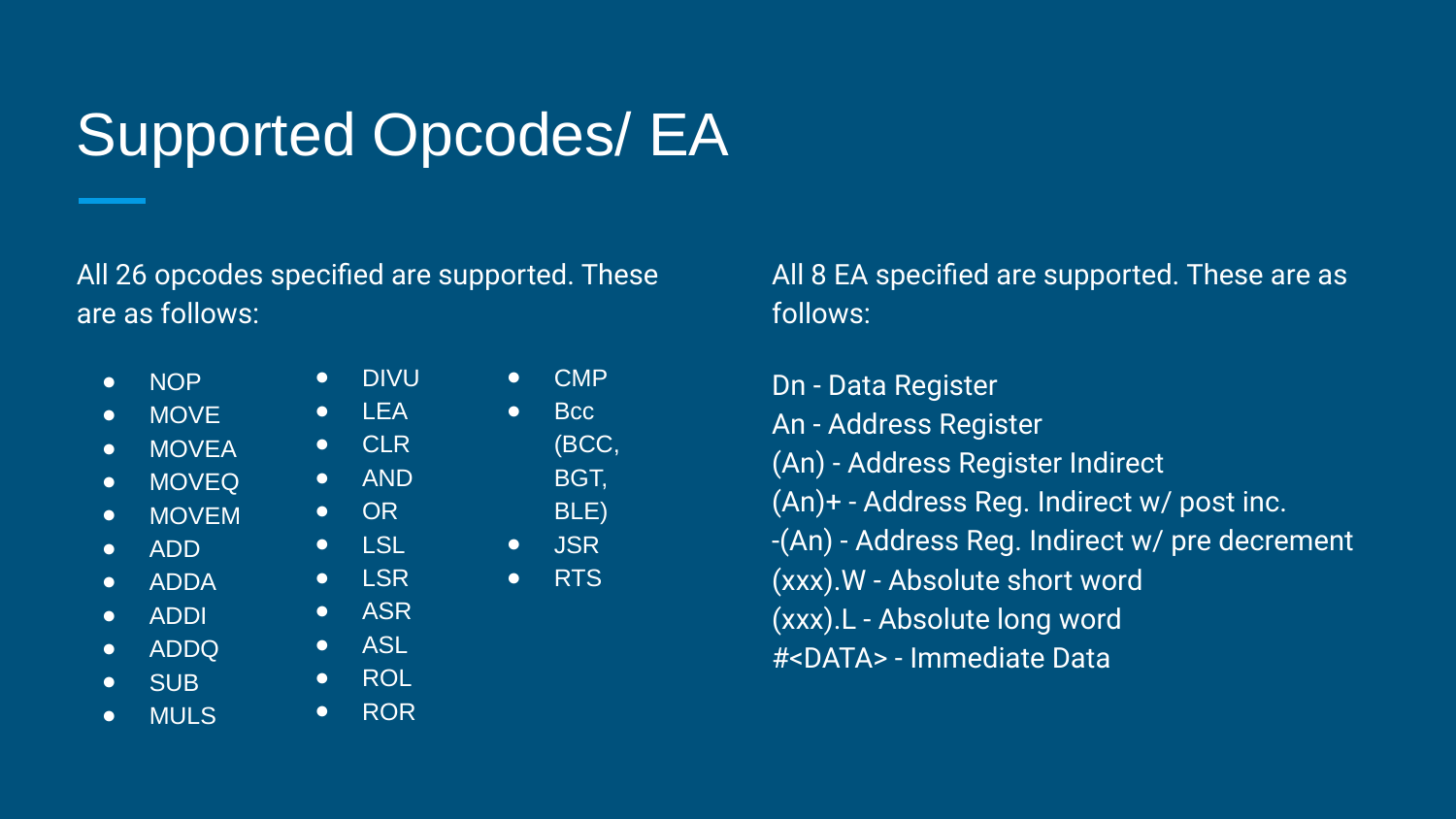

# Supported Opcodes/ EA
All 26 opcodes specified are supported. These are as follows:
NOP
MOVE
MOVEA
MOVEQ
MOVEM
ADD
ADDA
ADDI
ADDQ
SUB
MULS

All 8 EA specified are supported. These are as follows:
Dn - Data Register
An - Address Register
(An) - Address Register Indirect
(An)+ - Address Reg. Indirect w/ post inc.
-(An) - Address Reg. Indirect w/ pre decrement
(xxx).W - Absolute short word
(xxx).L - Absolute long word
#<DATA> - Immediate Data
DIVU
LEA
CLR
AND
OR
LSL
LSR
ASR
ASL
ROL
ROR

CMP
Bcc (BCC, BGT, BLE)
JSR
RTS